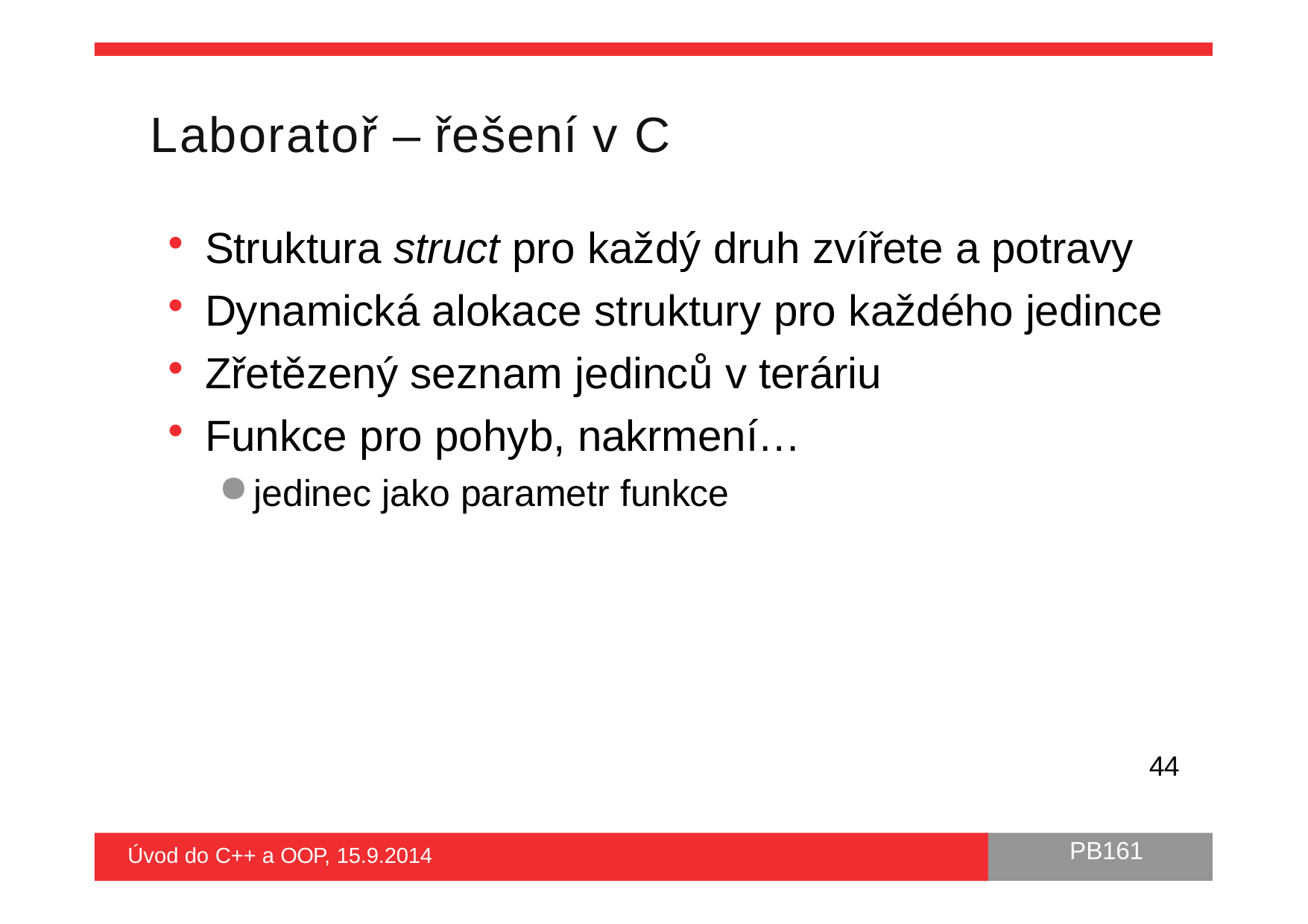

# Laboratoř – řešení v C
Struktura struct pro každý druh zvířete a potravy
Dynamická alokace struktury pro každého jedince
Zřetězený seznam jedinců v teráriu
Funkce pro pohyb, nakrmení…
jedinec jako parametr funkce
44
PB161
Úvod do C++ a OOP, 15.9.2014